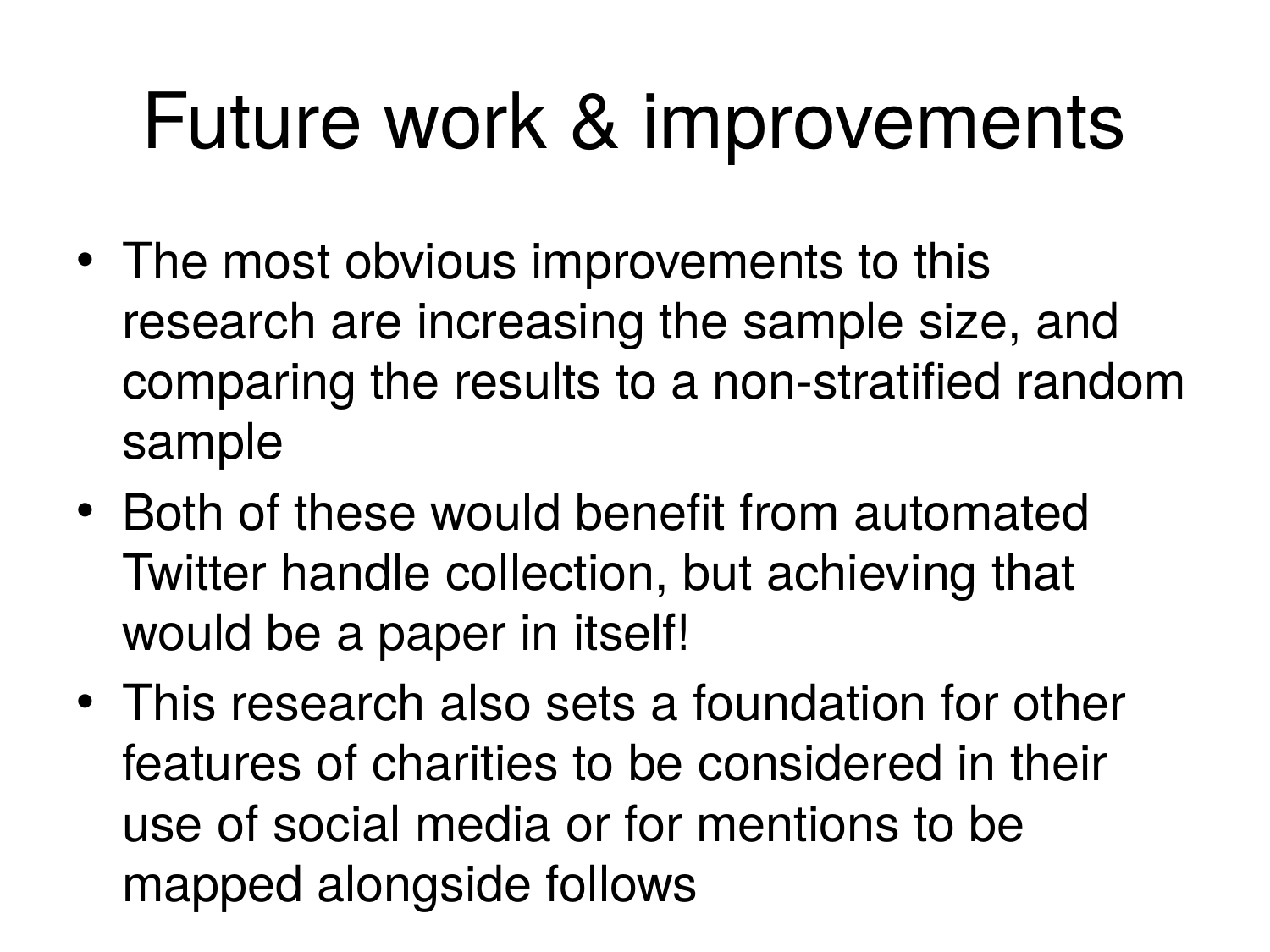

# Future work & improvements
The most obvious improvements to this research are increasing the sample size, and comparing the results to a non-stratified random sample
Both of these would benefit from automated Twitter handle collection, but achieving that would be a paper in itself!
This research also sets a foundation for other features of charities to be considered in their use of social media or for mentions to be mapped alongside follows